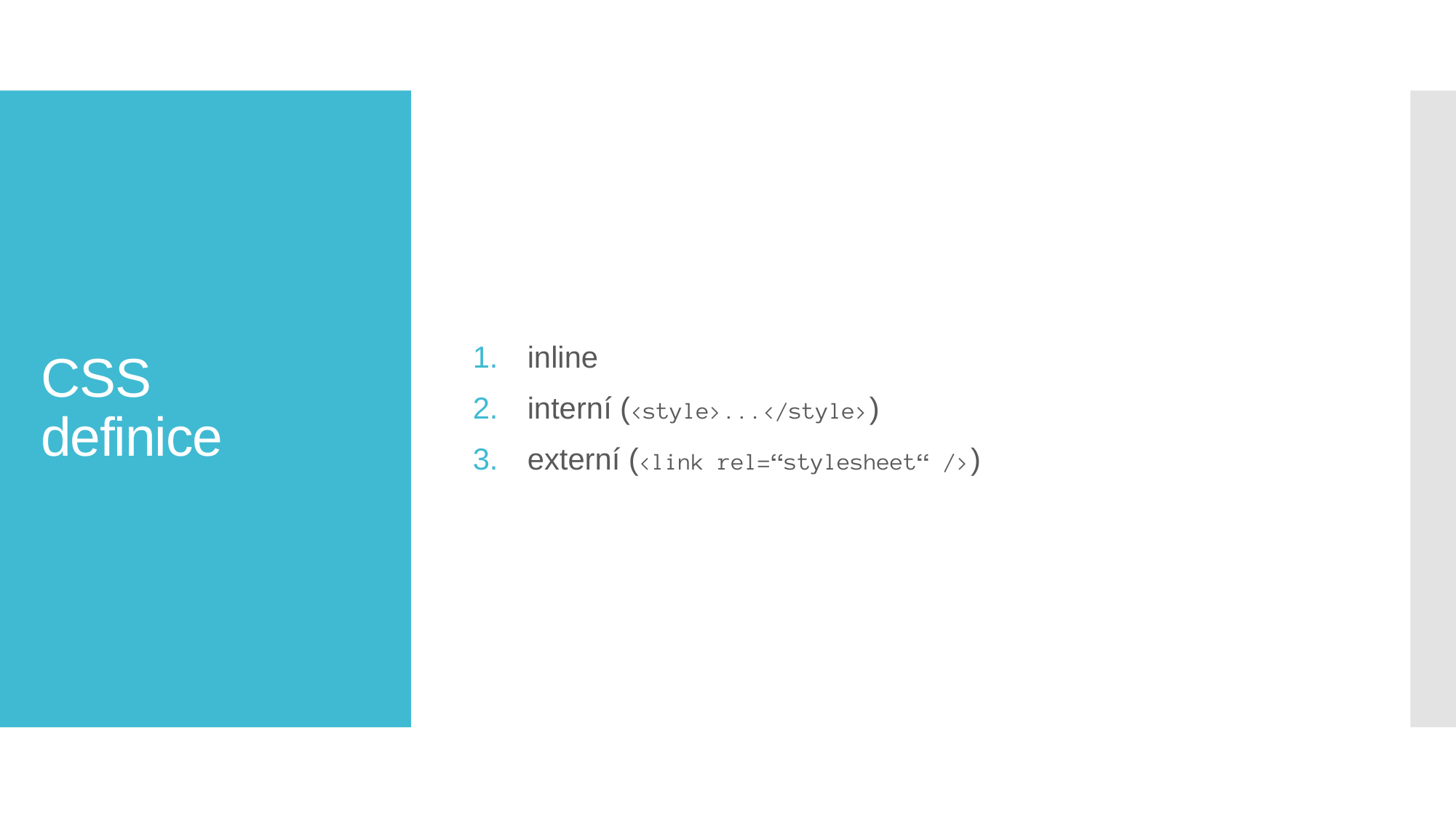

inline
interní (<style>...</style>)
externí (<link rel=“stylesheet“ />)
# CSS definice